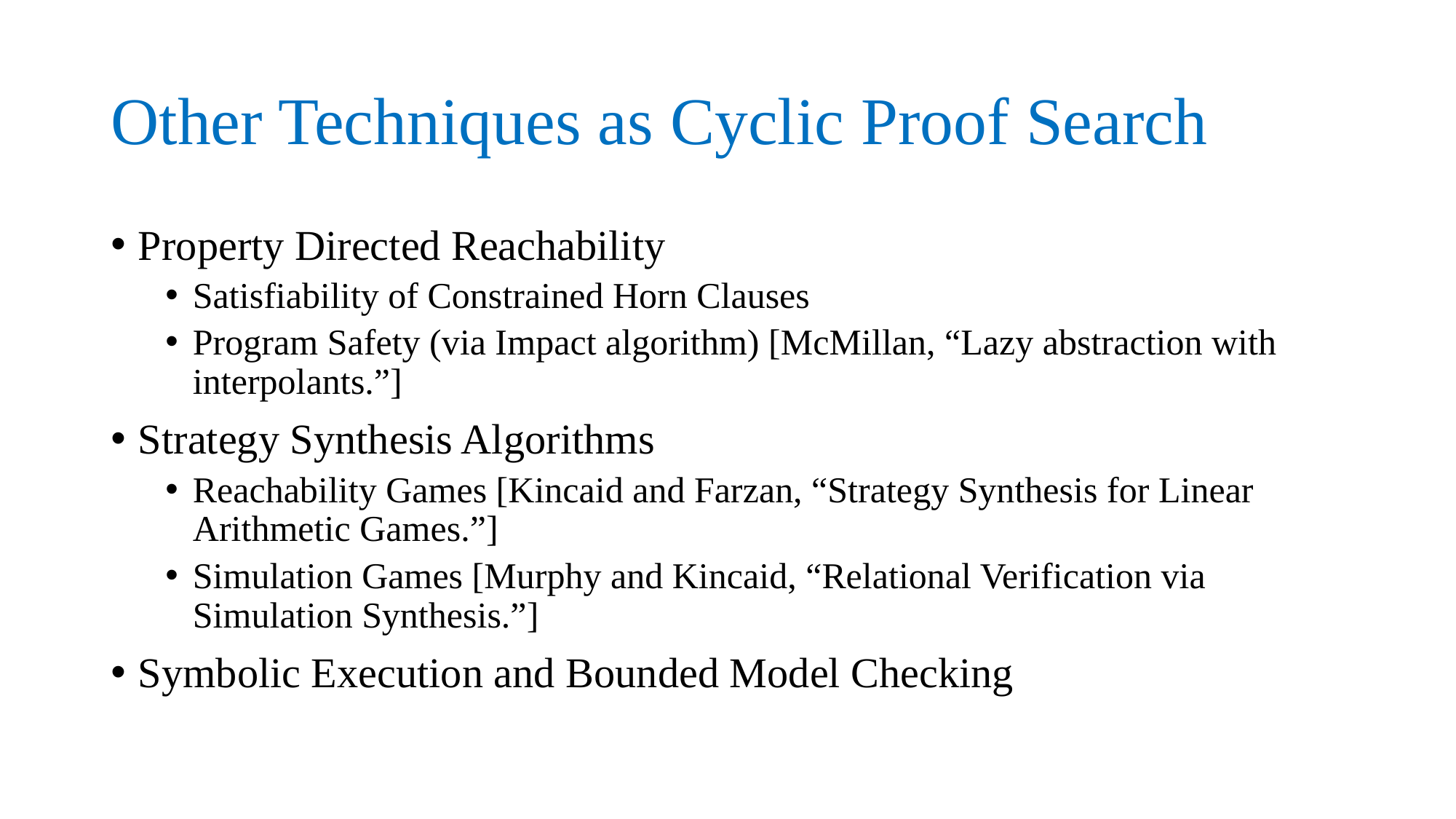

# Other Techniques as Cyclic Proof Search
Property Directed Reachability
Satisfiability of Constrained Horn Clauses
Program Safety (via Impact algorithm) [McMillan, “Lazy abstraction with interpolants.”]
Strategy Synthesis Algorithms
Reachability Games [Kincaid and Farzan, “Strategy Synthesis for Linear Arithmetic Games.”]
Simulation Games [Murphy and Kincaid, “Relational Verification via Simulation Synthesis.”]
Symbolic Execution and Bounded Model Checking